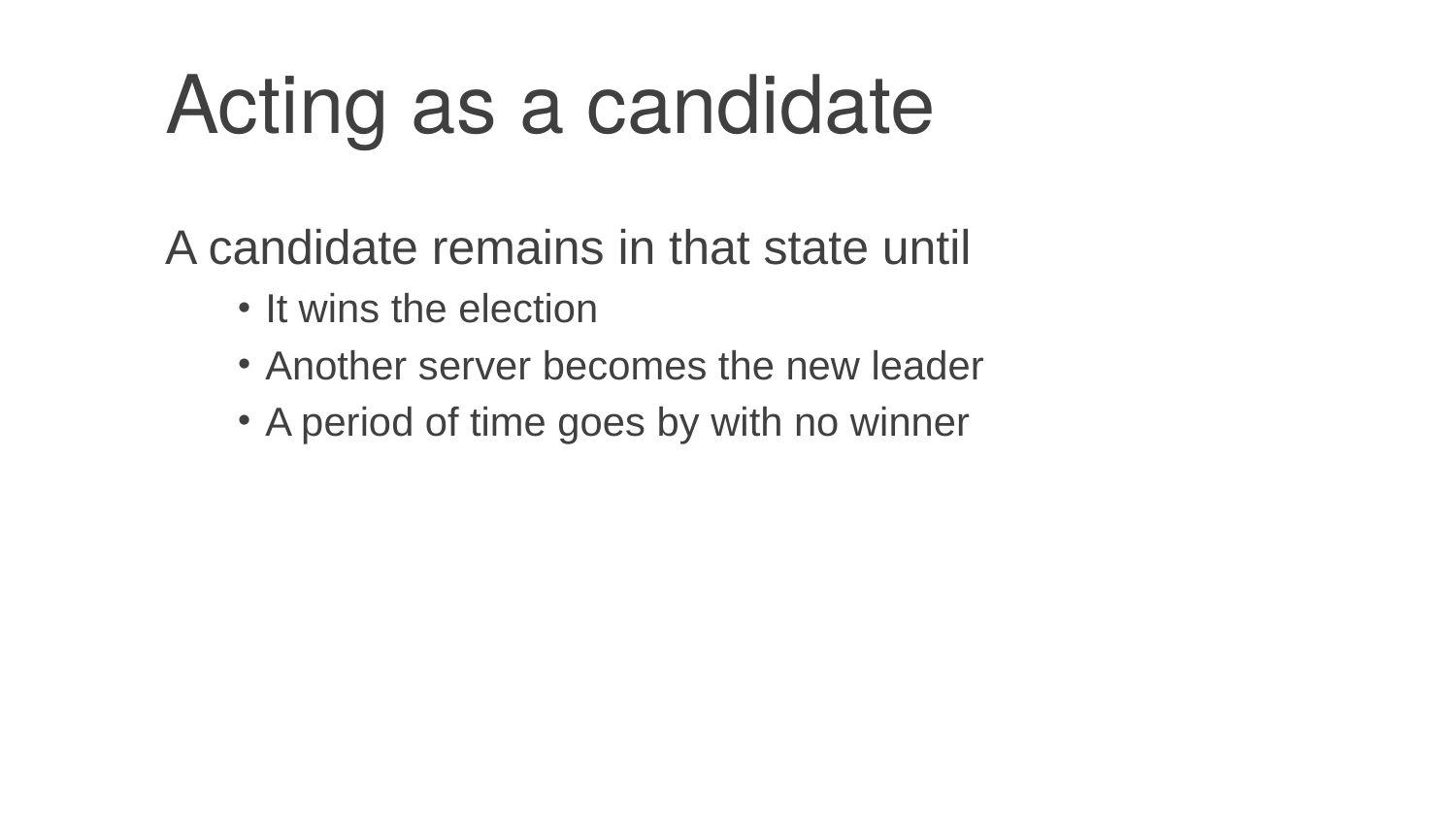

Acting as a candidate
A candidate remains in that state until
It wins the election
Another server becomes the new leader
A period of time goes by with no winner